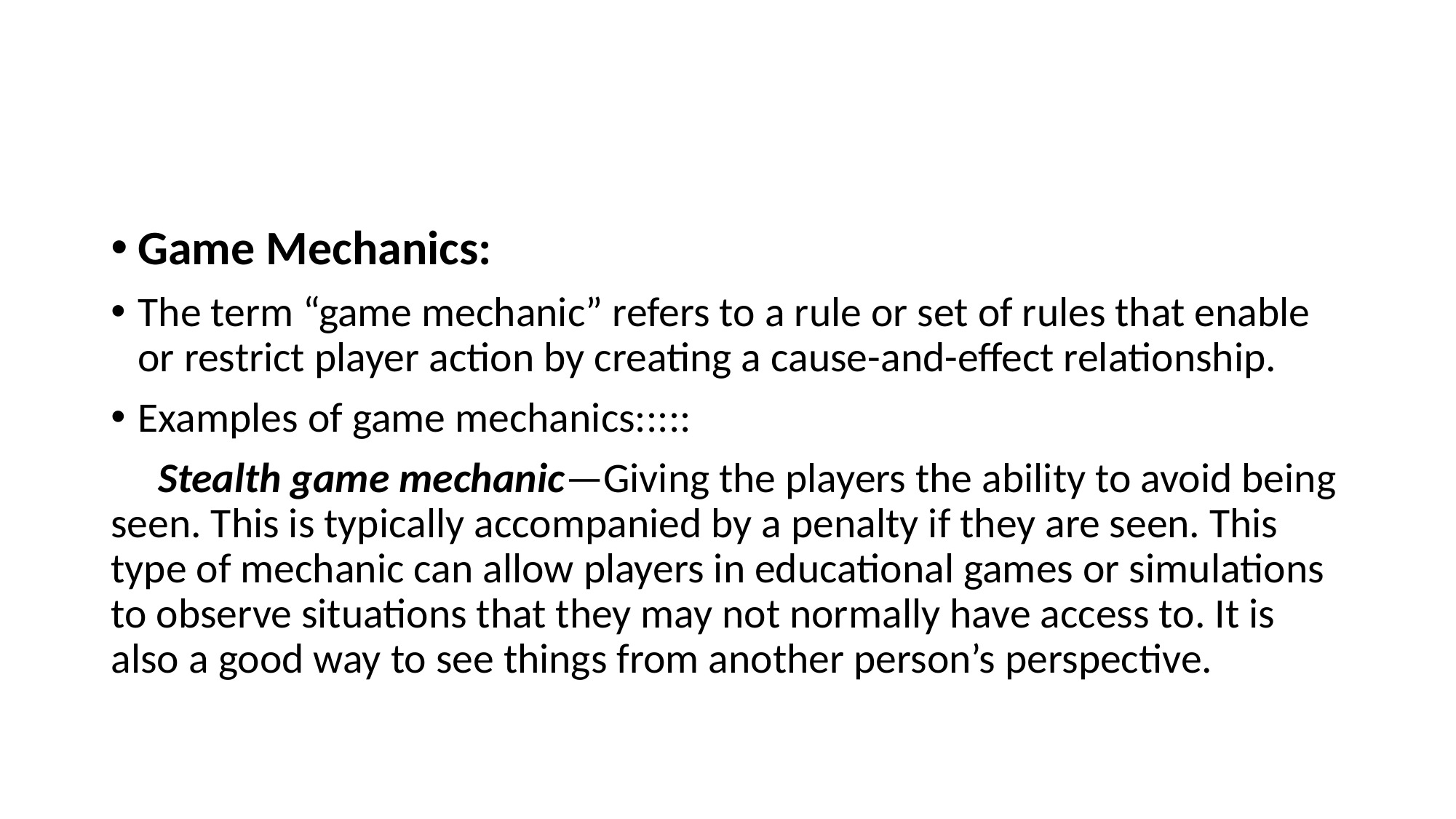

#
Game Mechanics:
The term “game mechanic” refers to a rule or set of rules that enable or restrict player action by creating a cause-and-effect relationship.
Examples of game mechanics:::::
     Stealth game mechanic—Giving the players the ability to avoid being seen. This is typically accompanied by a penalty if they are seen. This type of mechanic can allow players in educational games or simulations to observe situations that they may not normally have access to. It is also a good way to see things from another person’s perspective.